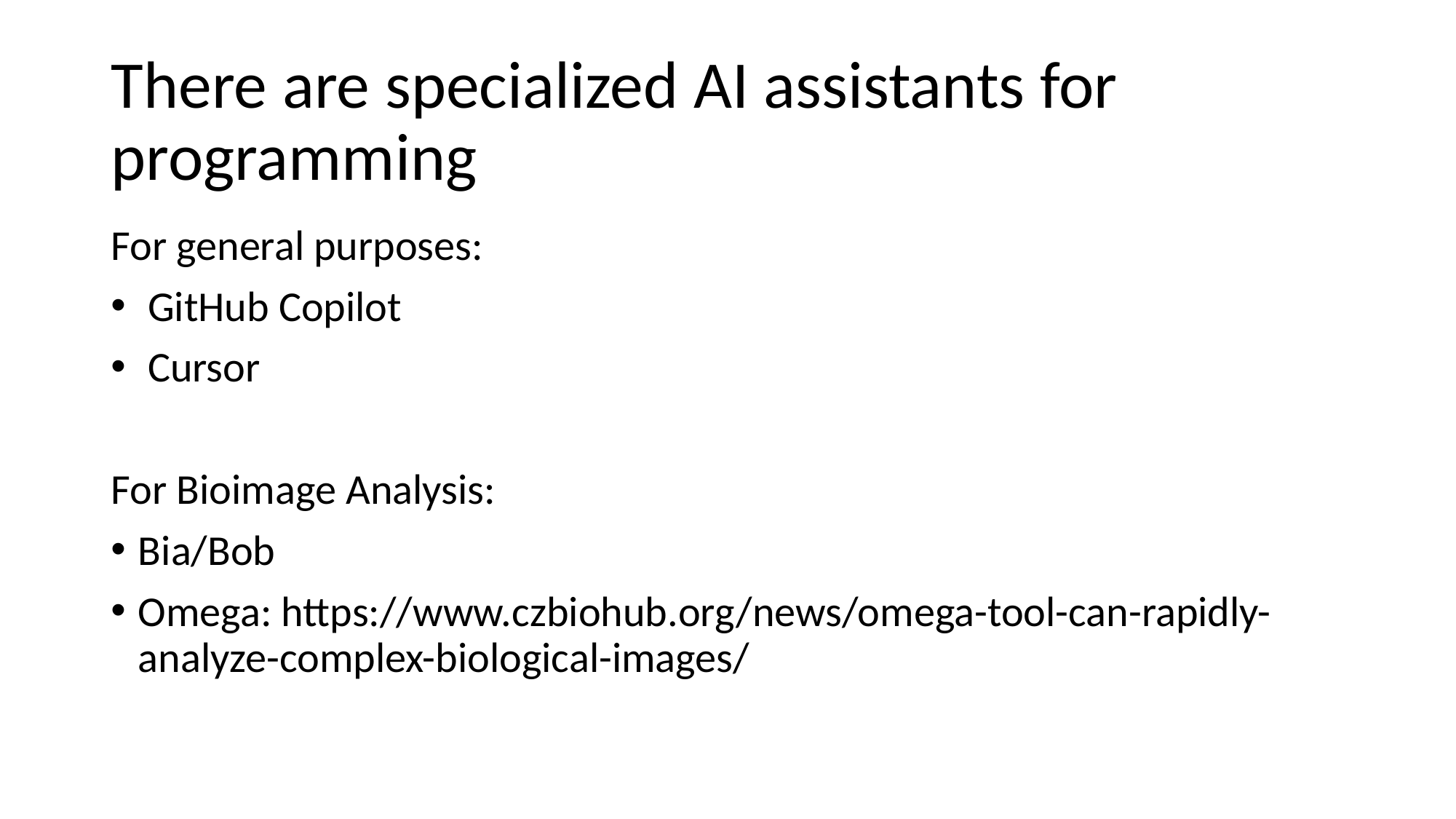

# There are specialized AI assistants for programming
For general purposes:
 GitHub Copilot
 Cursor

For Bioimage Analysis:
Bia/Bob
Omega: https://www.czbiohub.org/news/omega-tool-can-rapidly-analyze-complex-biological-images/